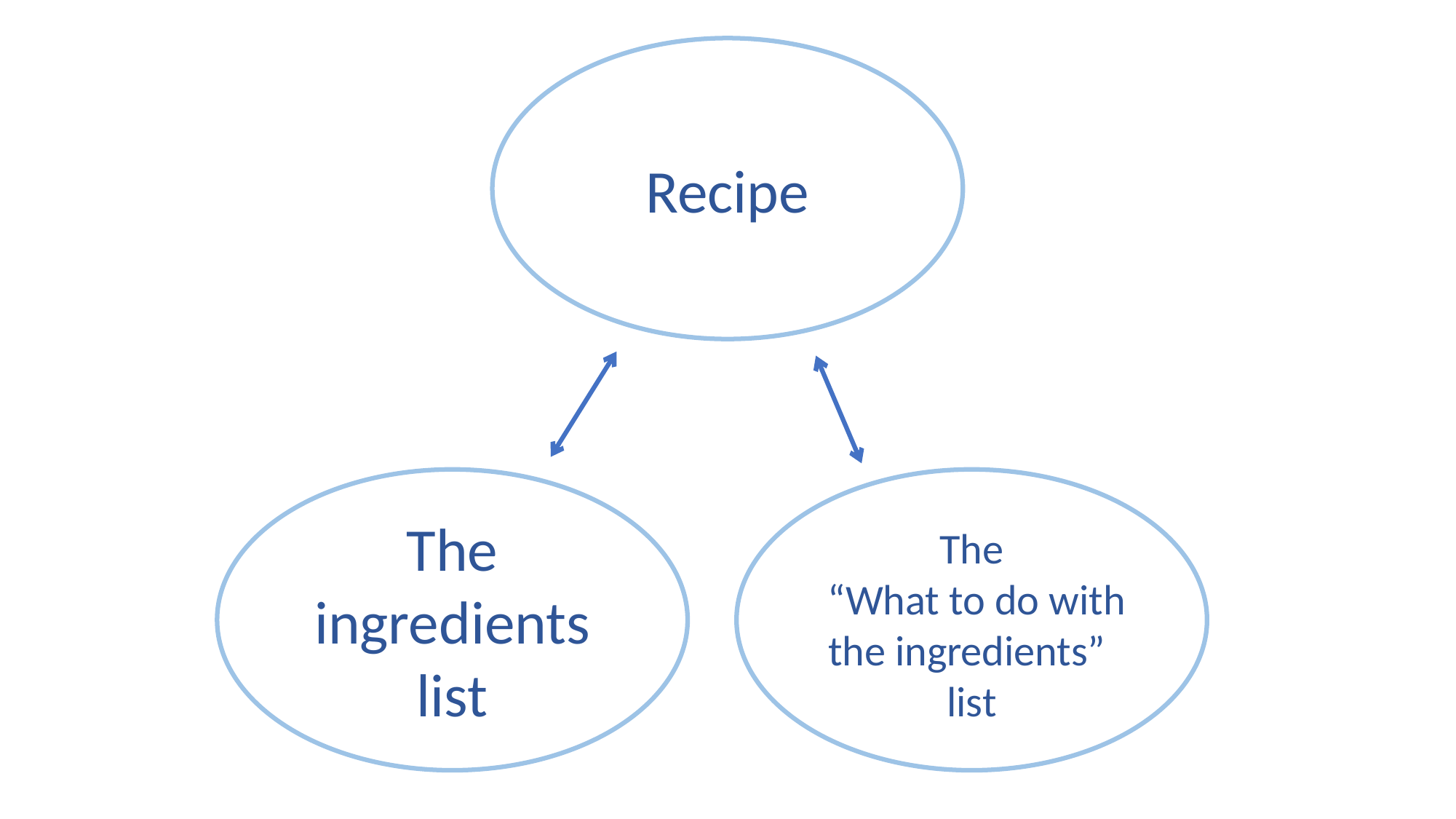

Recipe

The ingredients list

The
 “What to do with the ingredients”
list